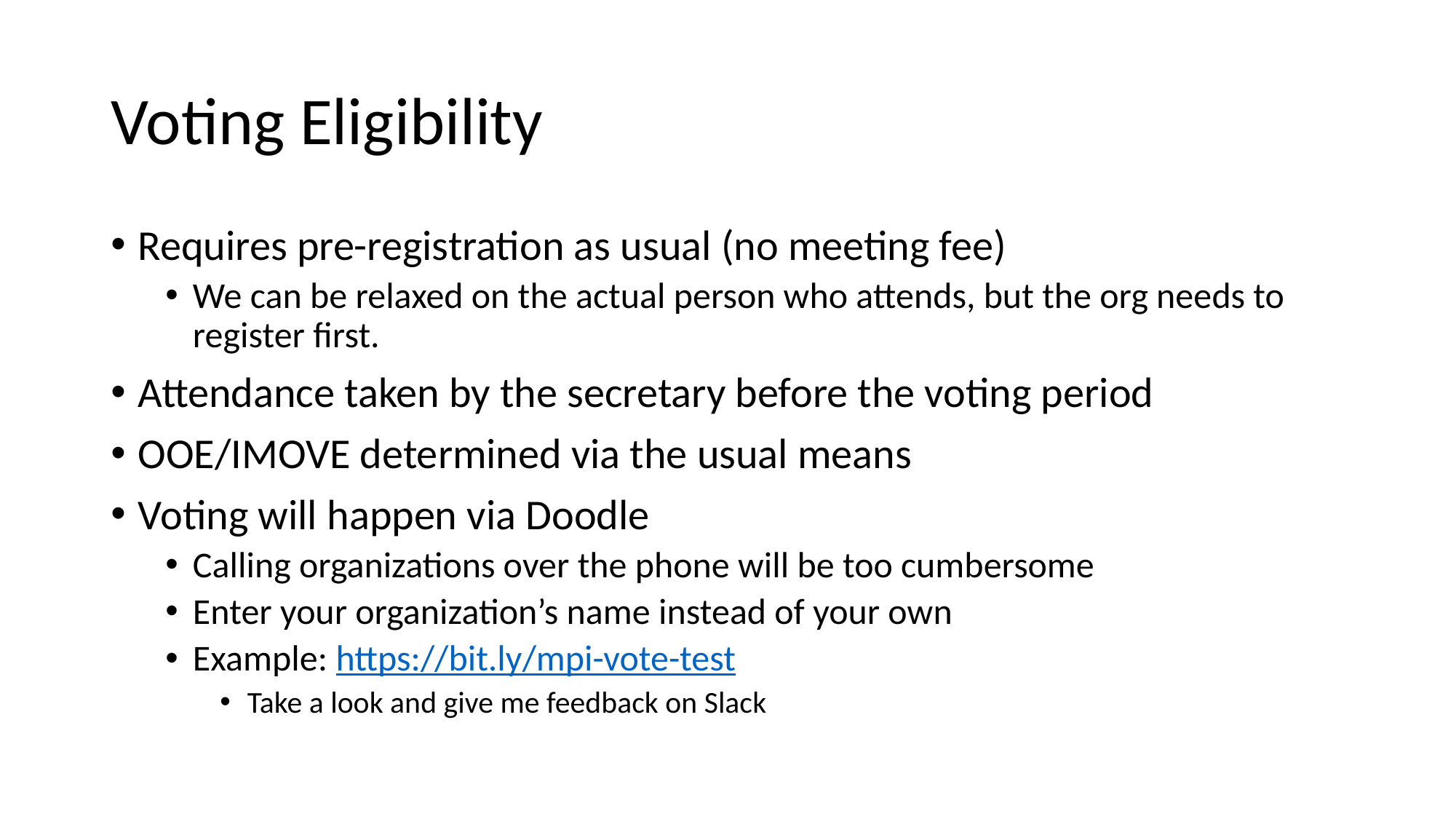

# Voting Eligibility
Requires pre-registration as usual (no meeting fee)
We can be relaxed on the actual person who attends, but the org needs to register first.
Attendance taken by the secretary before the voting period
OOE/IMOVE determined via the usual means
Voting will happen via Doodle
Calling organizations over the phone will be too cumbersome
Enter your organization’s name instead of your own
Example: https://bit.ly/mpi-vote-test
Take a look and give me feedback on Slack